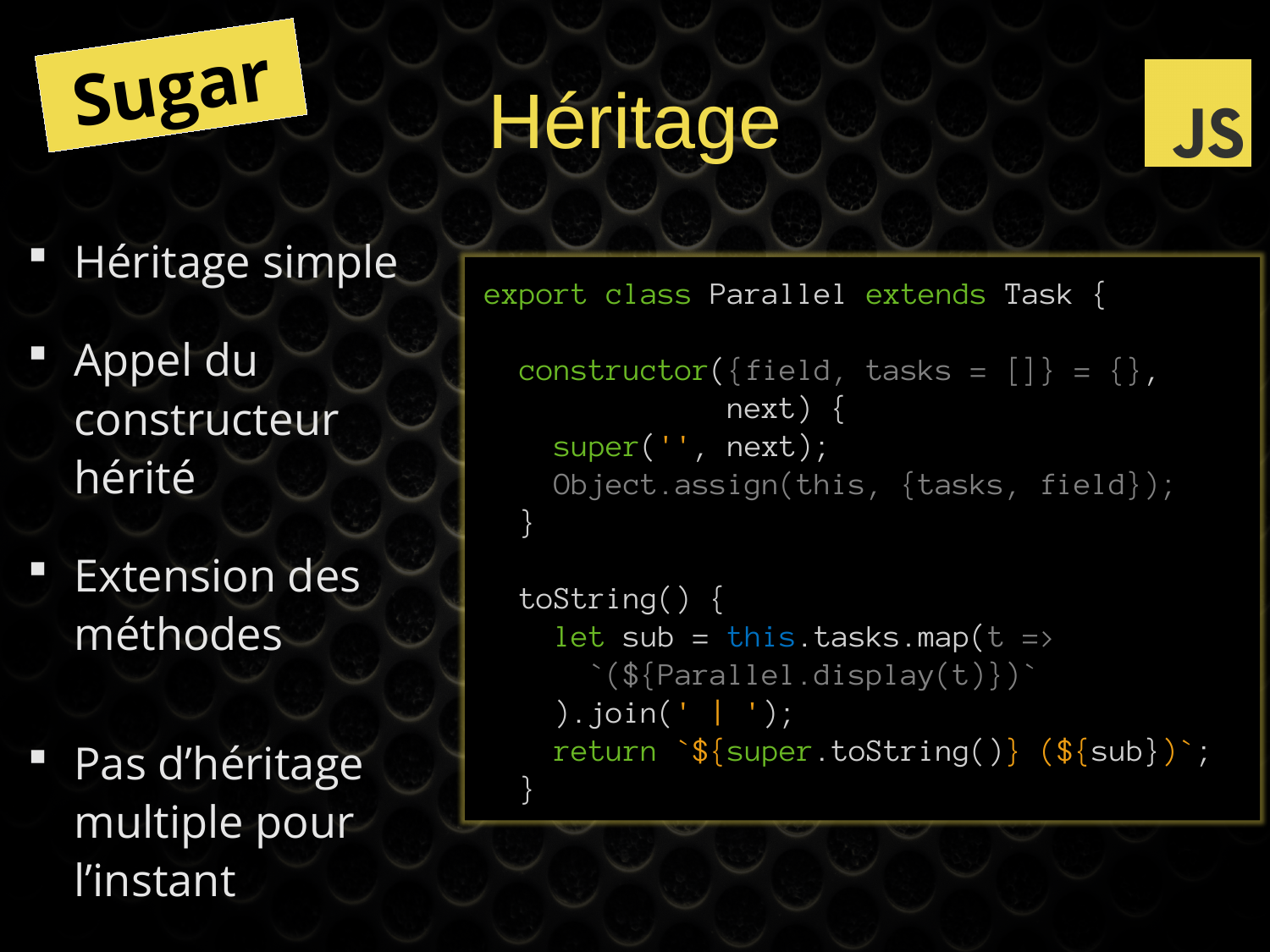

Sugar
# Héritage
Héritage simple

Appel du constructeur
hérité

Extension des
méthodes

Pas d’héritage multiple pour l’instant

export class Parallel extends Task {

  constructor({field, tasks = []} = {},
              next) {
    super('', next);
    Object.assign(this, {tasks, field});
  }

  toString() {
    let sub = this.tasks.map(t =>
      `(${Parallel.display(t)})`
    ).join(' | ');
    return `${super.toString()} (${sub})`;
  }